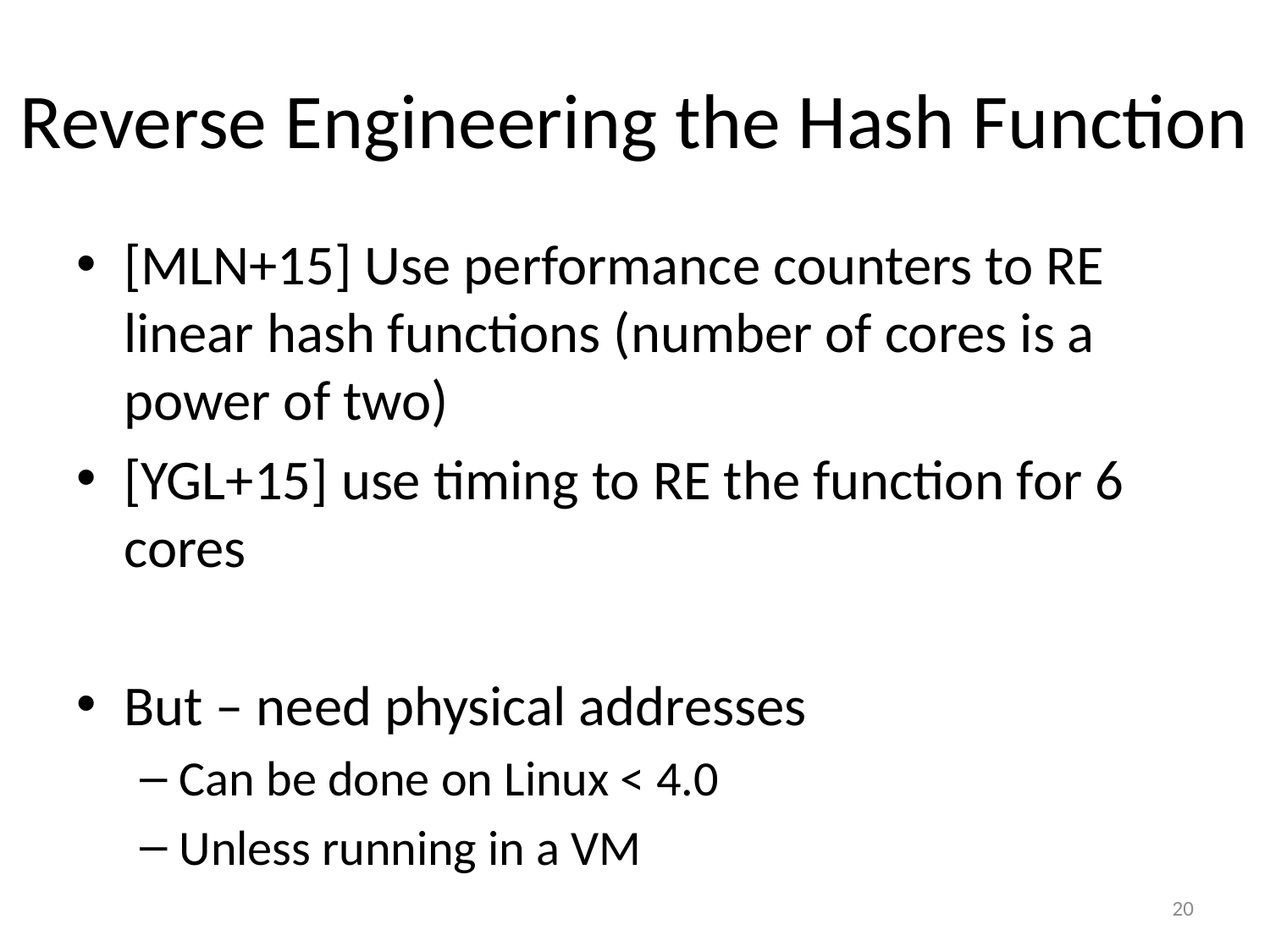

# Reverse Engineering the Hash Function
[MLN+15] Use performance counters to RE linear hash functions (number of cores is a power of two)
[YGL+15] use timing to RE the function for 6 cores

But – need physical addresses
Can be done on Linux < 4.0
Unless running in a VM
20